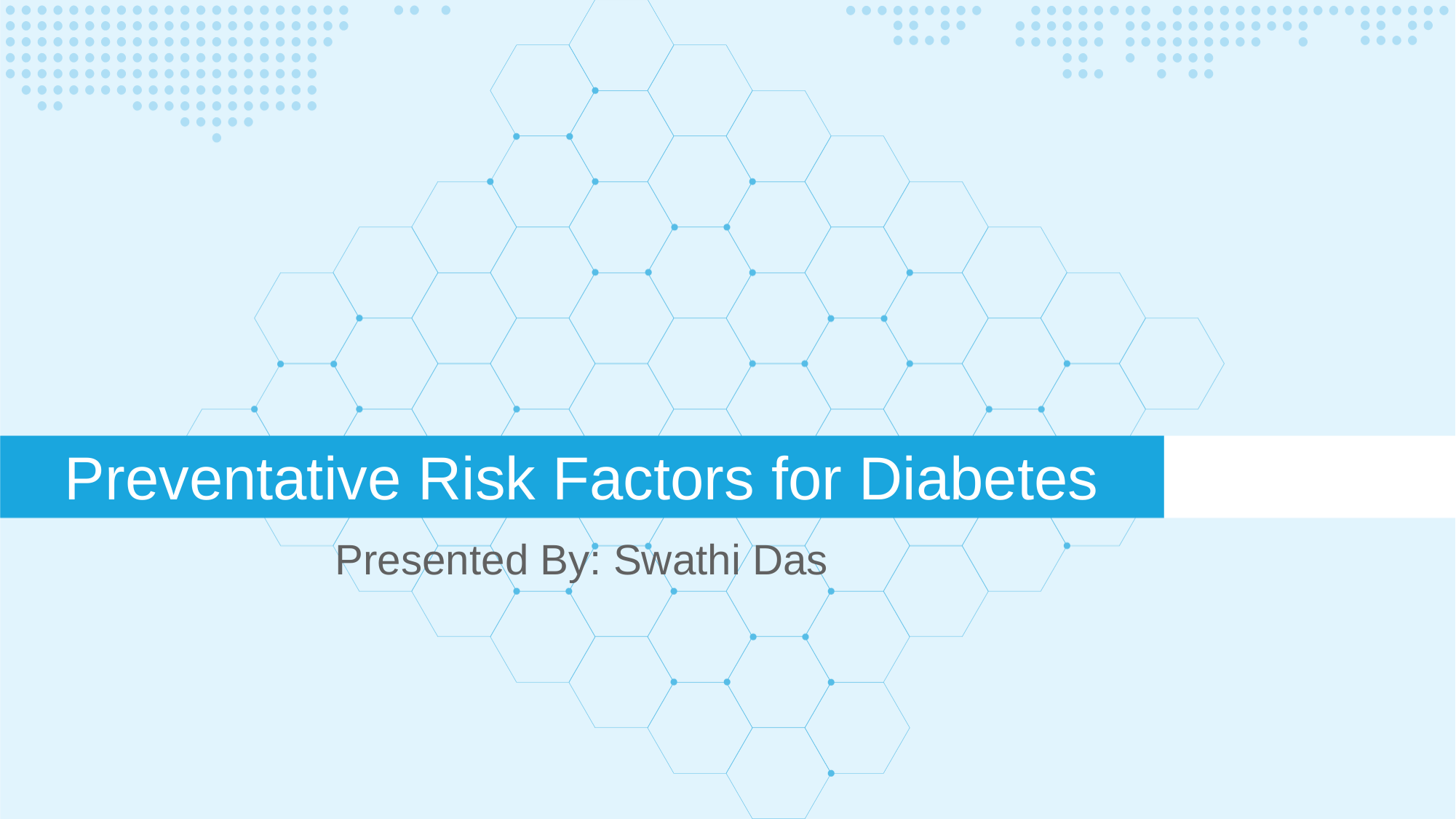

Preventative Risk Factors for Diabetes
Presented By: Swathi Das